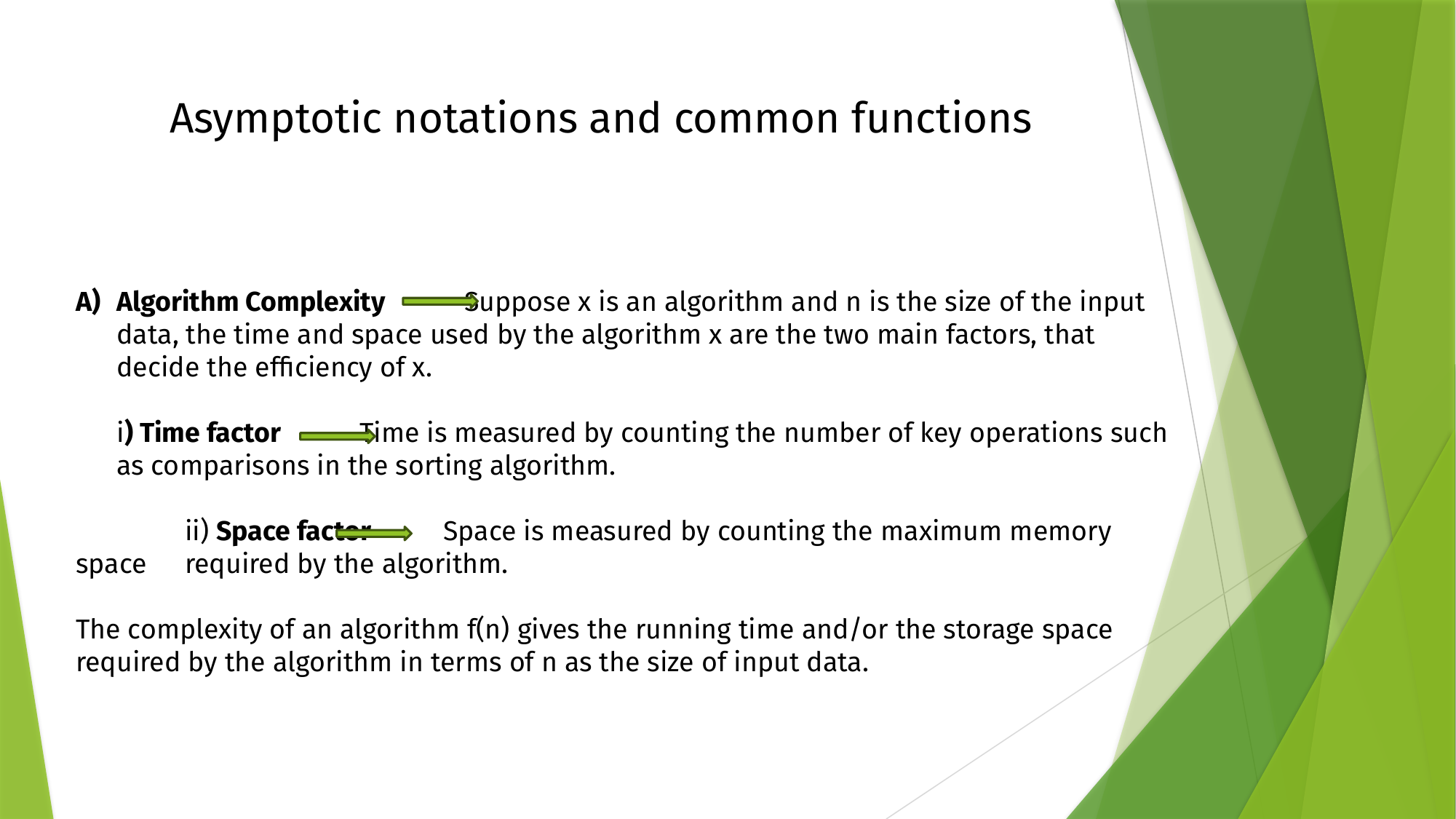

# Asymptotic notations and common functions
Algorithm Complexity            Suppose x is an algorithm and n is the size of the input data, the time and space used by the algorithm x are the two main factors, that decide the efficiency of x.
i) Time factor            Time is measured by counting the number of key operations such as comparisons in the sorting algorithm.
	ii) Space factor           Space is measured by counting the maximum memory space    	required by the algorithm.
The complexity of an algorithm f(n) gives the running time and/or the storage space required by the algorithm in terms of n as the size of input data.